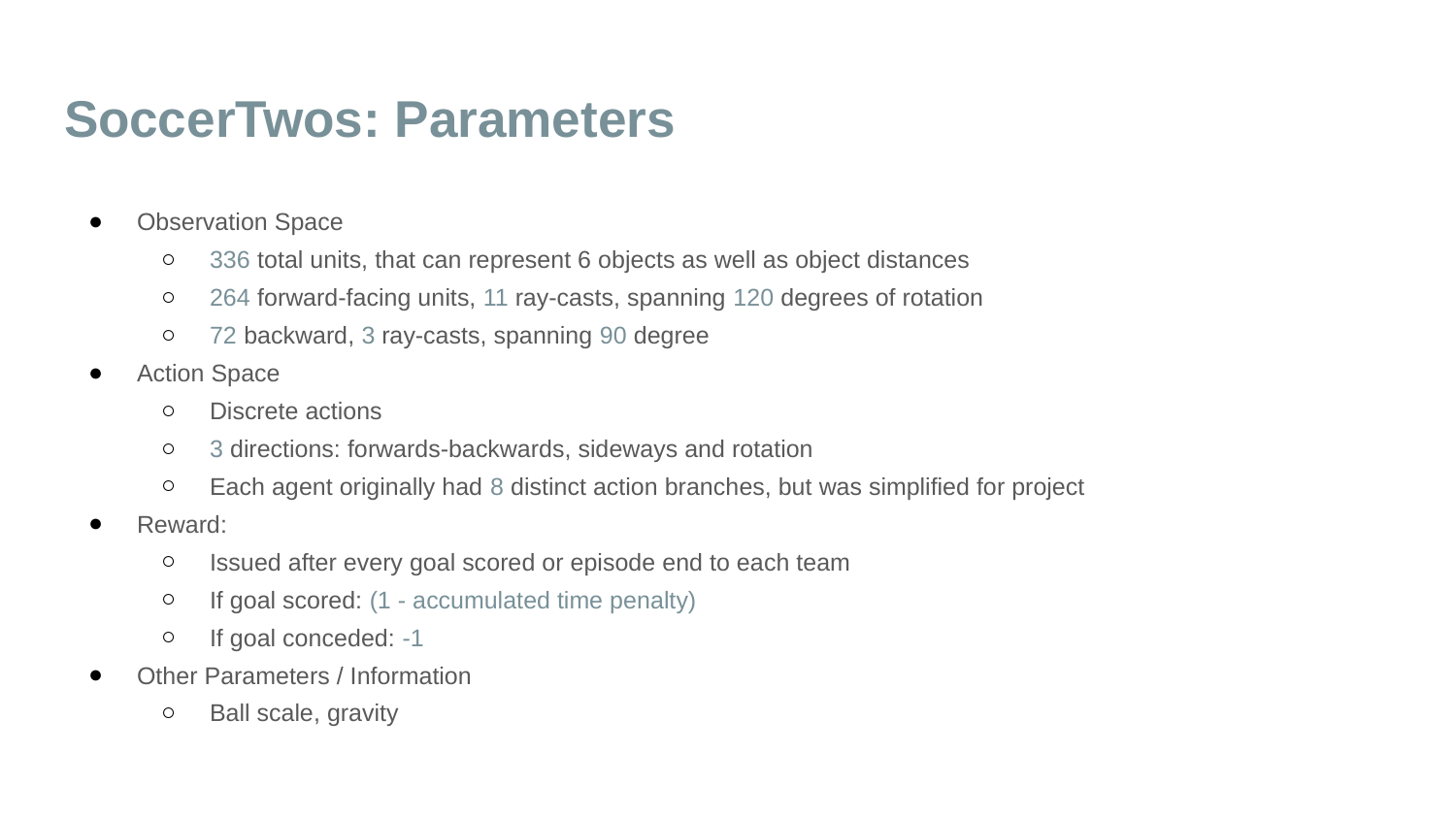

# SoccerTwos: Parameters
Observation Space
336 total units, that can represent 6 objects as well as object distances
264 forward-facing units, 11 ray-casts, spanning 120 degrees of rotation
72 backward, 3 ray-casts, spanning 90 degree
Action Space
Discrete actions
3 directions: forwards-backwards, sideways and rotation
Each agent originally had 8 distinct action branches, but was simplified for project
Reward:
Issued after every goal scored or episode end to each team
If goal scored: (1 - accumulated time penalty)
If goal conceded: -1
Other Parameters / Information
Ball scale, gravity